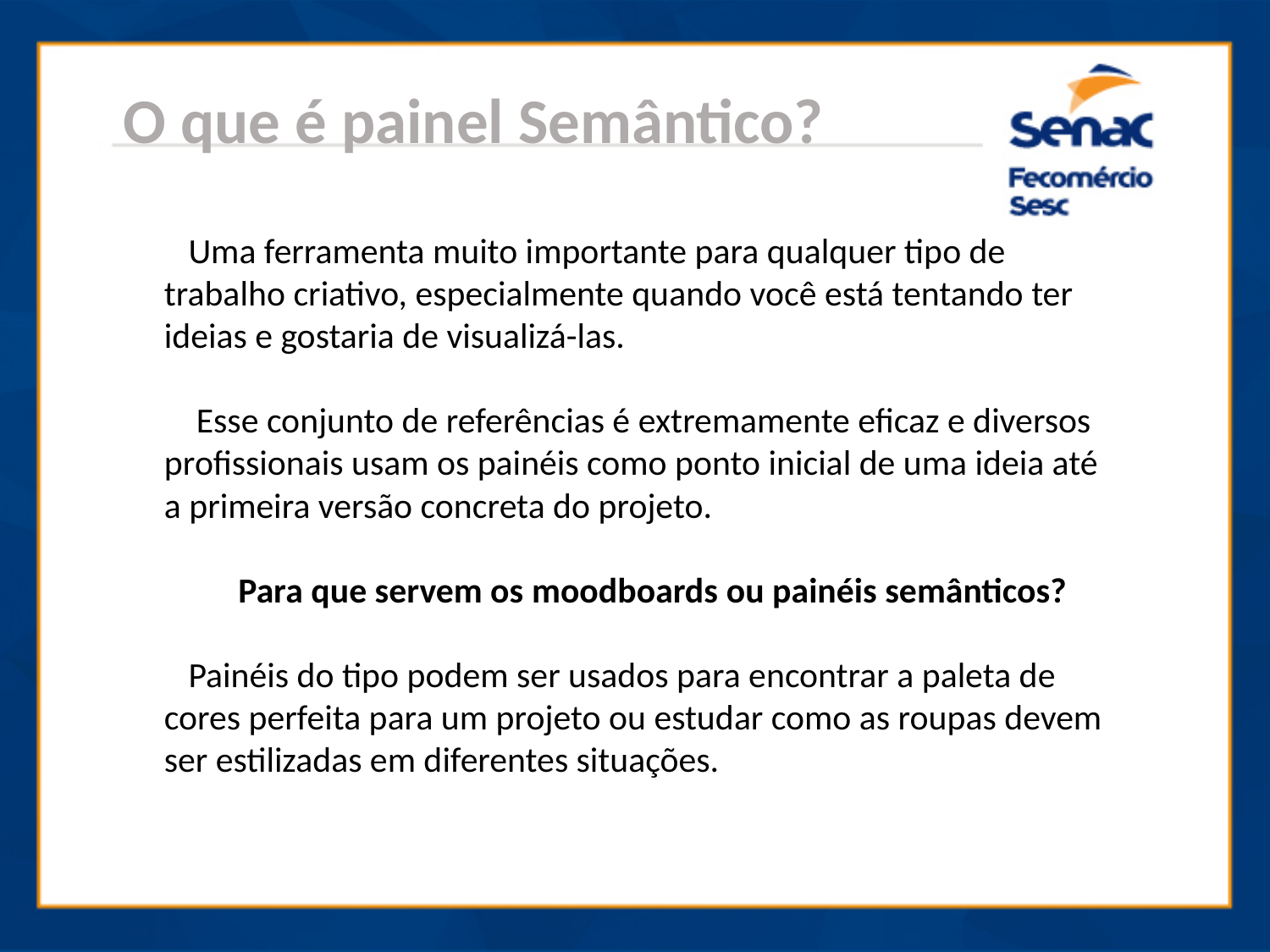

O que é painel Semântico?
   Uma ferramenta muito importante para qualquer tipo de trabalho criativo, especialmente quando você está tentando ter ideias e gostaria de visualizá-las.

    Esse conjunto de referências é extremamente eficaz e diversos profissionais usam os painéis como ponto inicial de uma ideia até a primeira versão concreta do projeto.

   Para que servem os moodboards ou painéis semânticos?

   Painéis do tipo podem ser usados para encontrar a paleta de cores perfeita para um projeto ou estudar como as roupas devem ser estilizadas em diferentes situações.